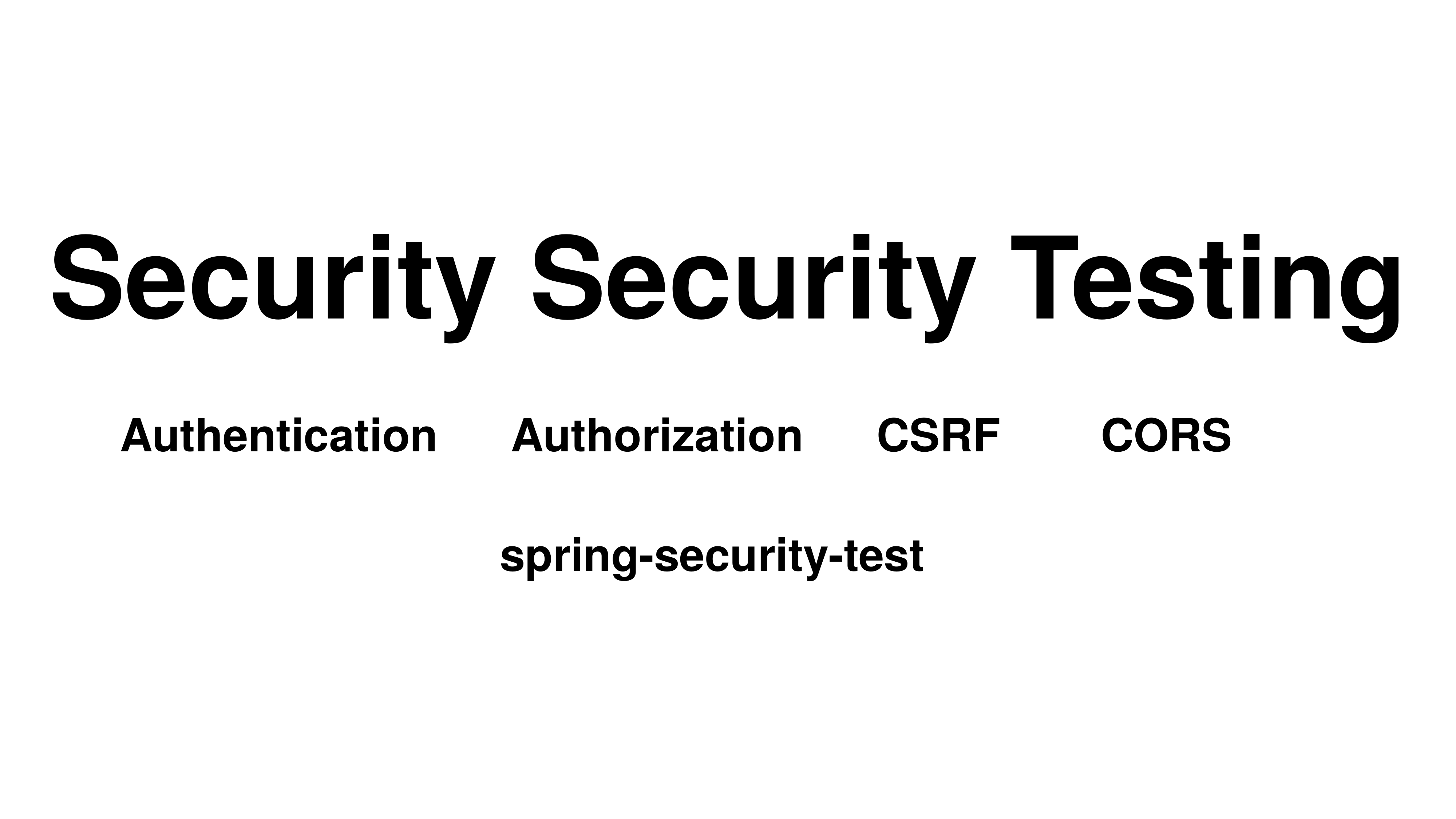

Security Security Testing
Authentication
Authorization
CSRF
CORS
spring-security-test